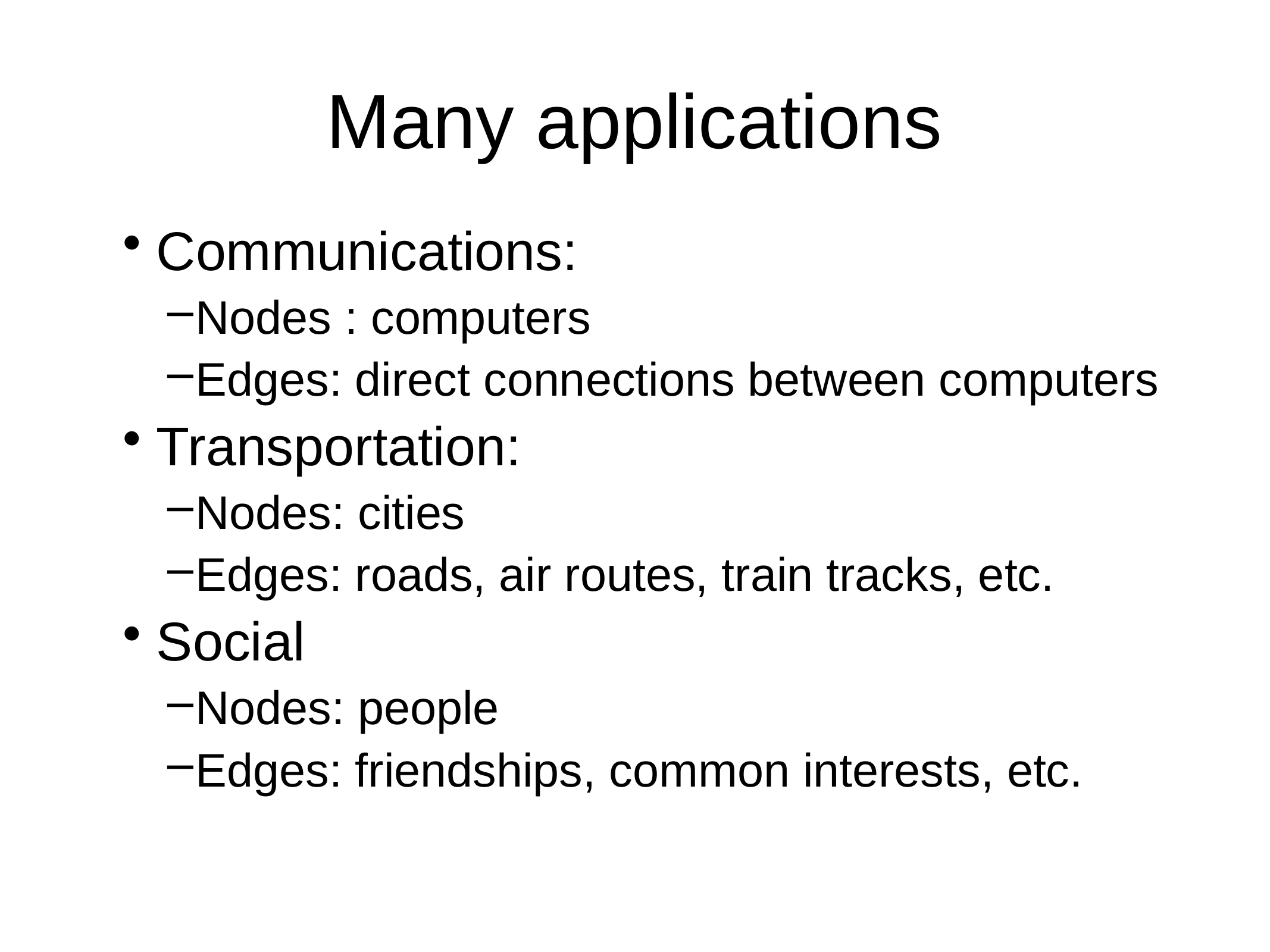

# Many applications
Communications:
Nodes : computers
Edges: direct connections between computers
Transportation:
Nodes: cities
Edges: roads, air routes, train tracks, etc.
Social
Nodes: people
Edges: friendships, common interests, etc.